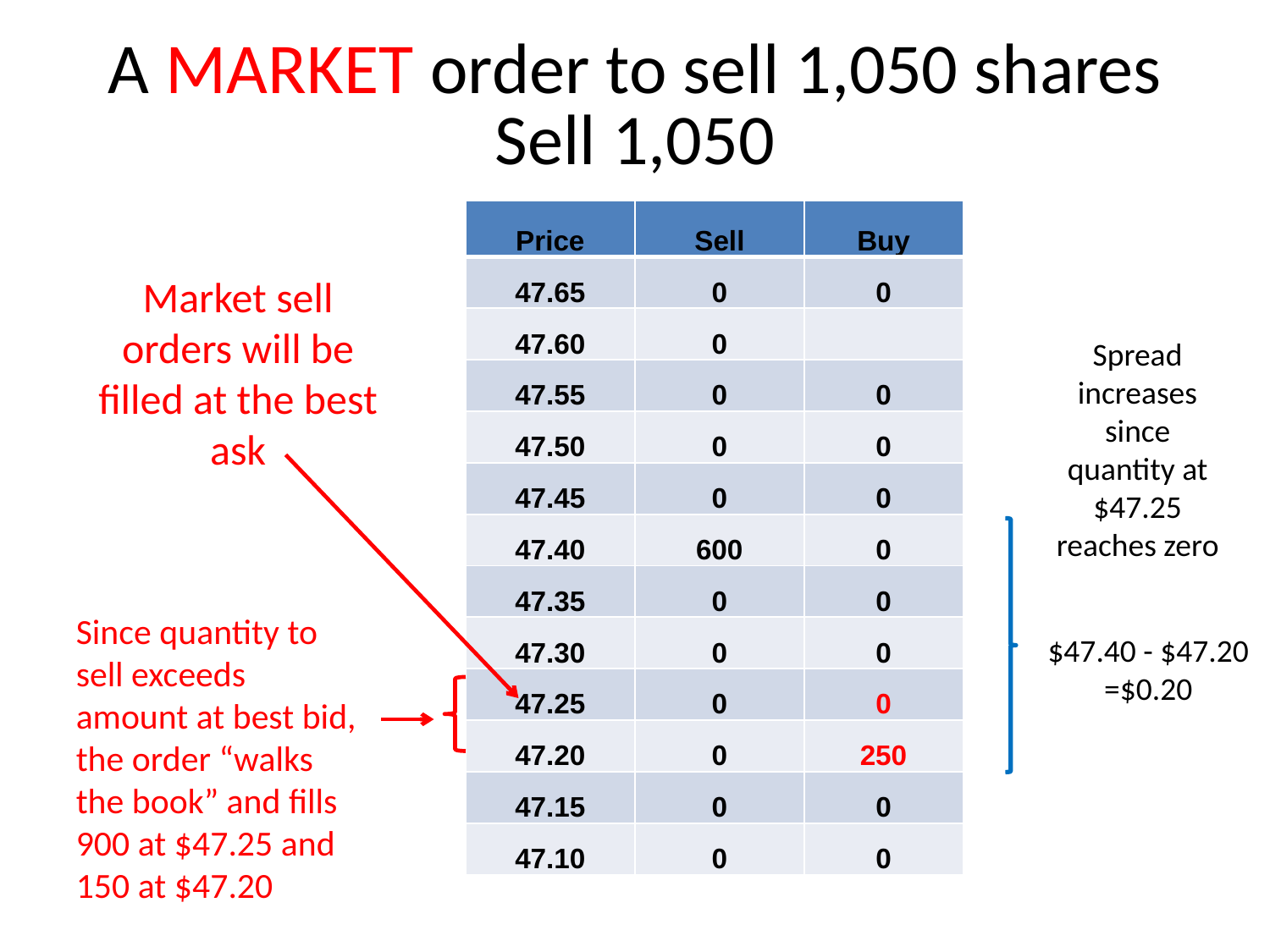

# A MARKET order to sell 1,050 shares Sell 1,050
| Price | Sell | Buy |
| --- | --- | --- |
| 47.65 | 0 | 0 |
| 47.60 | 0 | 0 |
| 47.55 | 0 | 0 |
| 47.50 | 0 | 0 |
| 47.45 | 0 | 0 |
| 47.40 | 600 | 0 |
| 47.35 | 0 | 0 |
| 47.30 | 0 | 0 |
| 47.25 | 0 | 900 |
| 47.20 | 0 | 400 |
| 47.15 | 0 | 0 |
| 47.10 | 0 | 0 |
| Price | Sell | Buy |
| --- | --- | --- |
| 47.65 | 0 | 0 |
| 47.60 | 0 |  |
| 47.55 | 0 | 0 |
| 47.50 | 0 | 0 |
| 47.45 | 0 | 0 |
| 47.40 | 600 | 0 |
| 47.35 | 0 | 0 |
| 47.30 | 0 | 0 |
| 47.25 | 0 | 0 |
| 47.20 | 0 | 250 |
| 47.15 | 0 | 0 |
| 47.10 | 0 | 0 |
Market sell orders will be filled at the best ask
Spread increases since quantity at $47.25 reaches zero

Since quantity to sell exceeds amount at best bid, the order “walks the book” and fills 900 at $47.25 and 150 at $47.20
$47.40 - $47.20 =$0.20